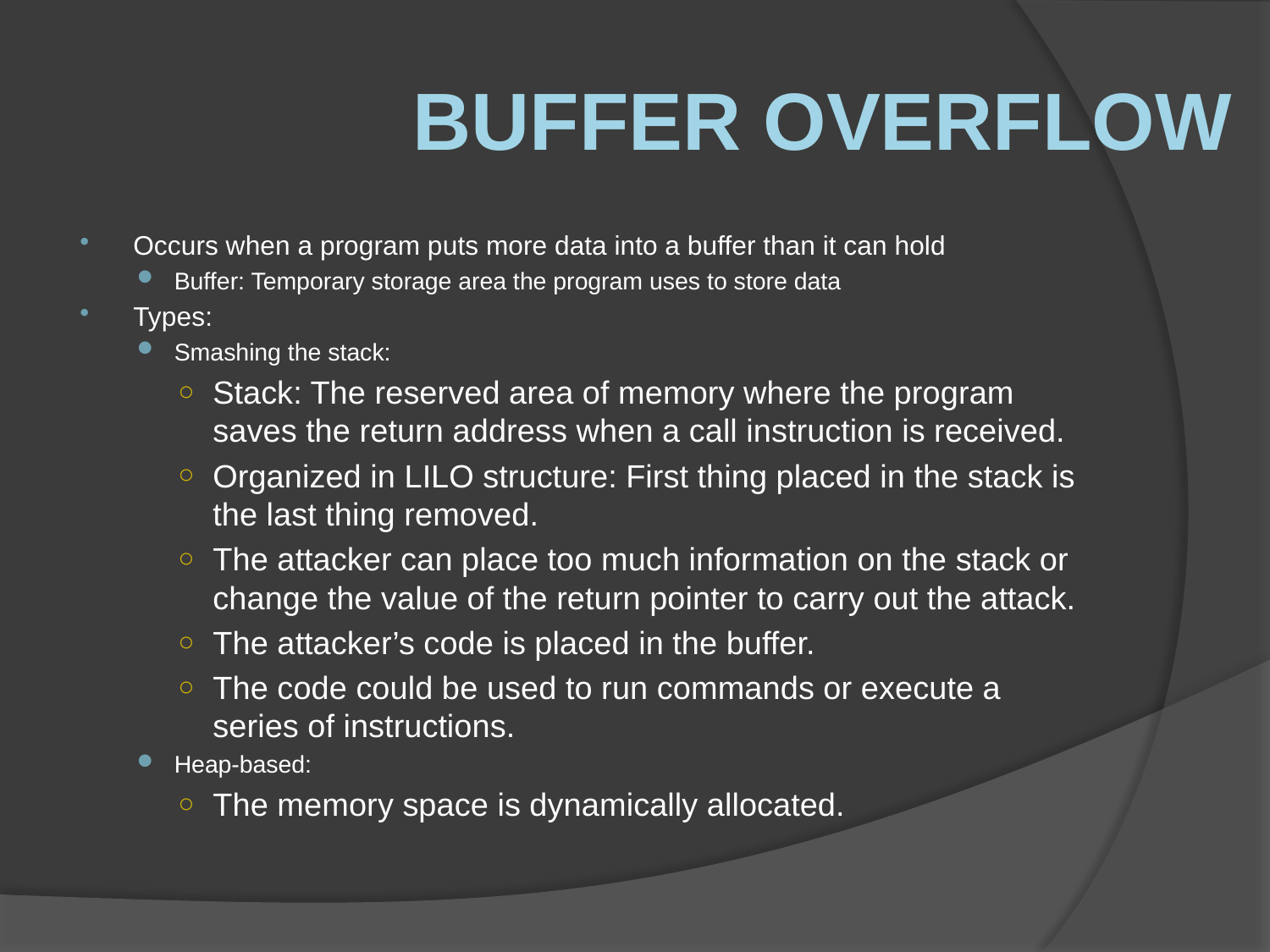

# Buffer Overflow
Occurs when a program puts more data into a buffer than it can hold
Buffer: Temporary storage area the program uses to store data
Types:
Smashing the stack:
Stack: The reserved area of memory where the program saves the return address when a call instruction is received.
Organized in LILO structure: First thing placed in the stack is the last thing removed.
The attacker can place too much information on the stack or change the value of the return pointer to carry out the attack.
The attacker’s code is placed in the buffer.
The code could be used to run commands or execute a series of instructions.
Heap-based:
The memory space is dynamically allocated.